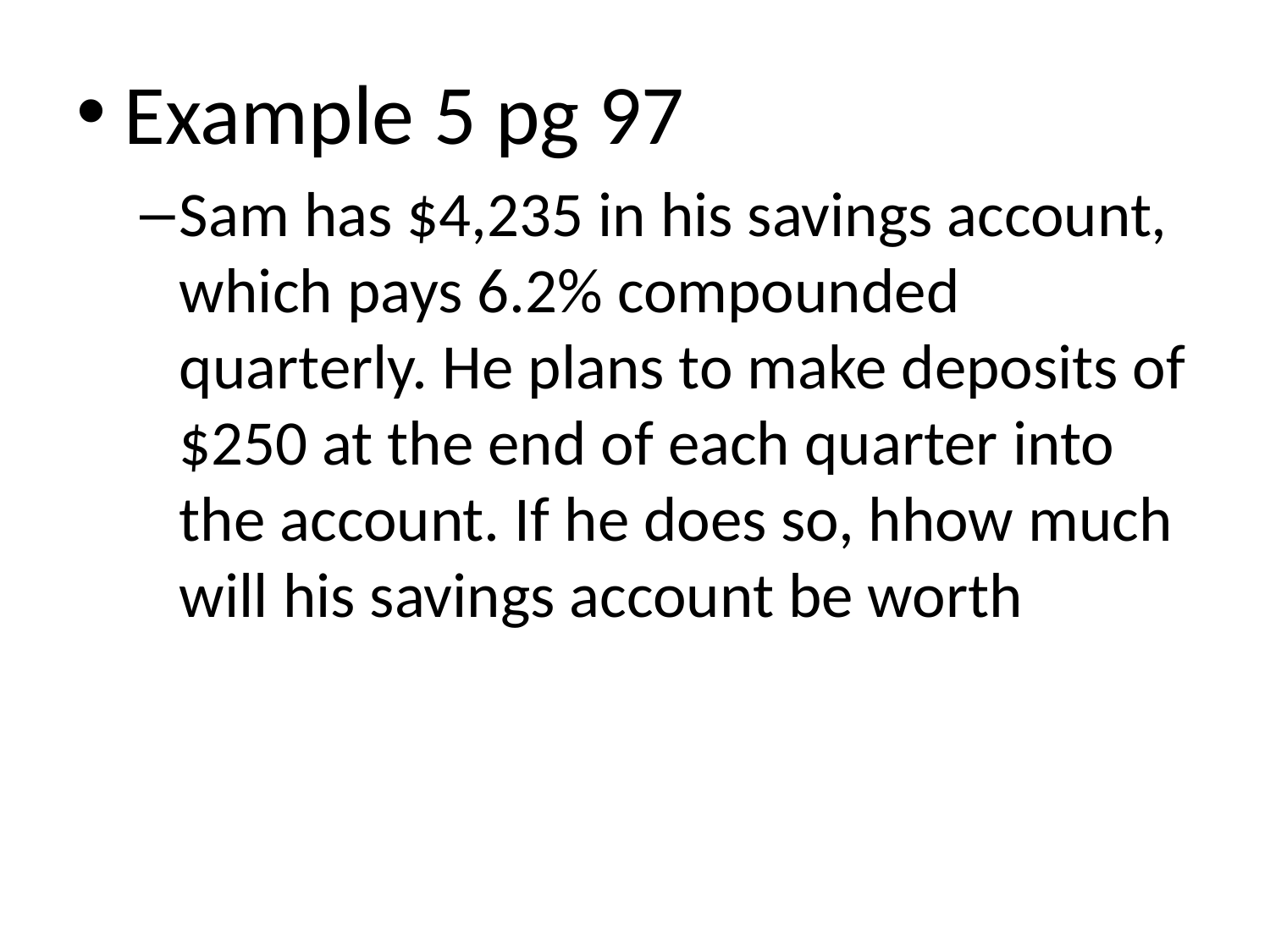

Example 5 pg 97
Sam has $4,235 in his savings account, which pays 6.2% compounded quarterly. He plans to make deposits of $250 at the end of each quarter into the account. If he does so, hhow much will his savings account be worth